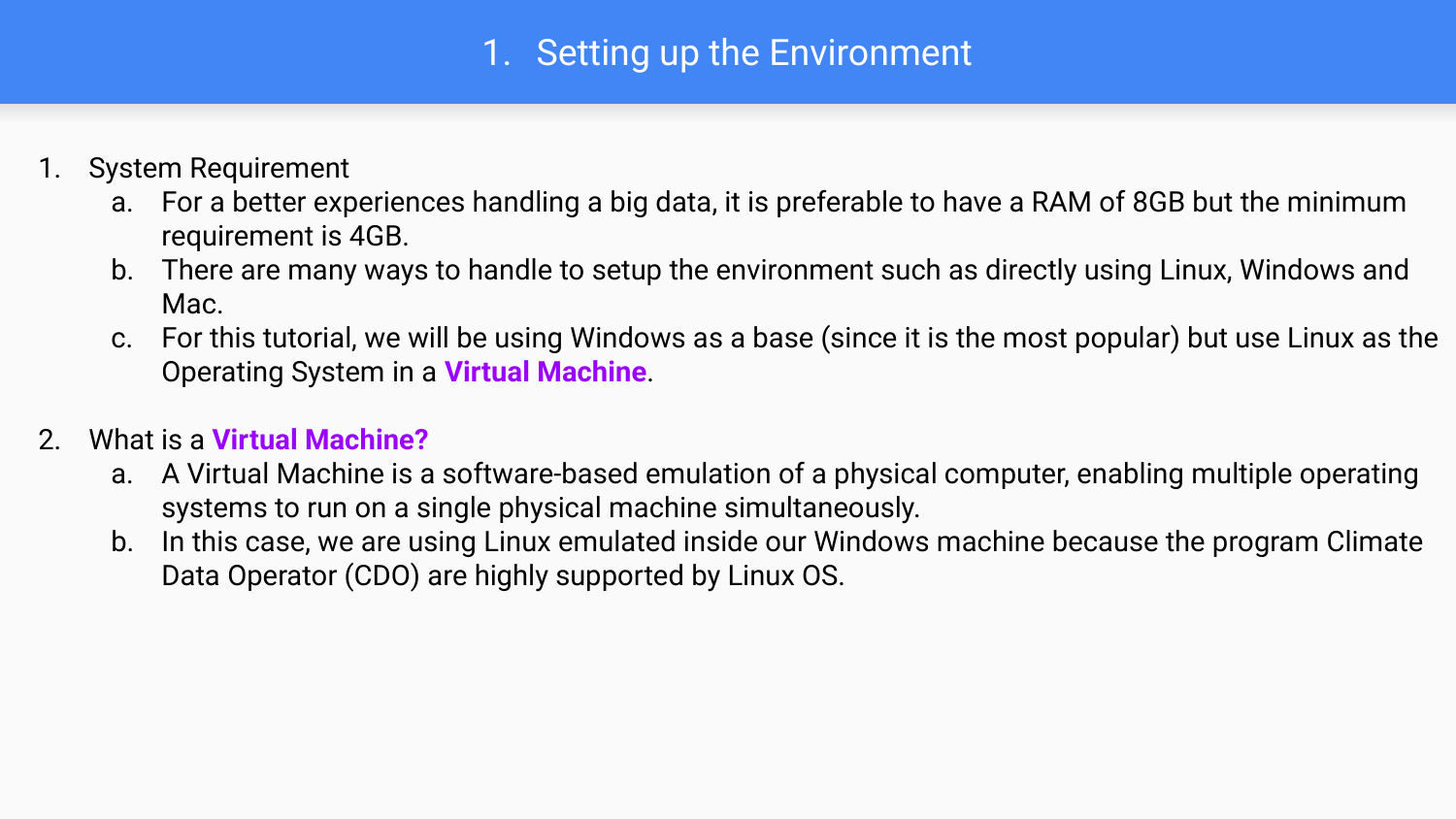

# Setting up the Environment
System Requirement
For a better experiences handling a big data, it is preferable to have a RAM of 8GB but the minimum requirement is 4GB.
There are many ways to handle to setup the environment such as directly using Linux, Windows and Mac.
For this tutorial, we will be using Windows as a base (since it is the most popular) but use Linux as the Operating System in a Virtual Machine.

What is a Virtual Machine?
A Virtual Machine is a software-based emulation of a physical computer, enabling multiple operating systems to run on a single physical machine simultaneously.
In this case, we are using Linux emulated inside our Windows machine because the program Climate Data Operator (CDO) are highly supported by Linux OS.